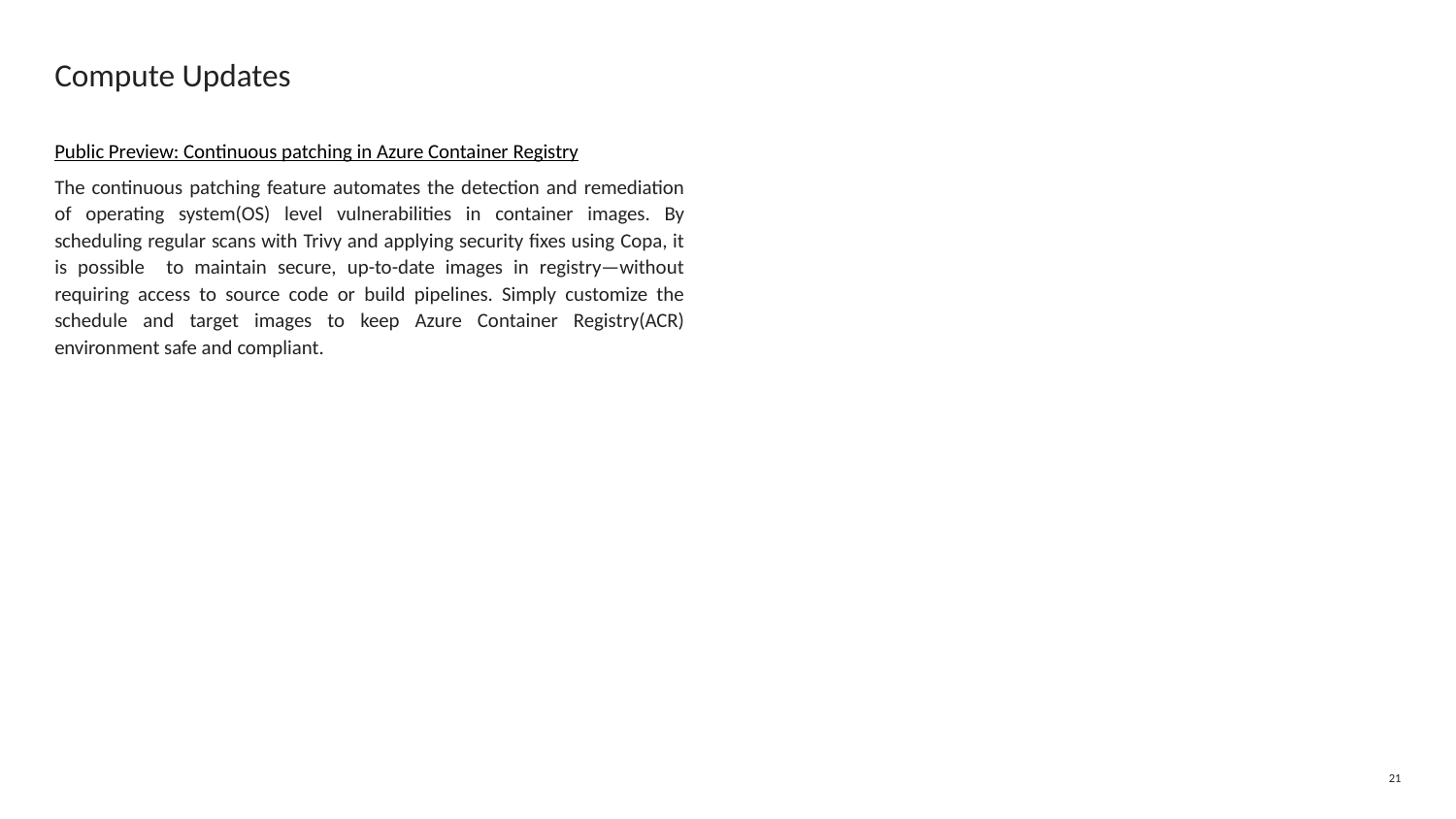

# Compute Updates
Public Preview: Continuous patching in Azure Container Registry
The continuous patching feature automates the detection and remediation of operating system(OS) level vulnerabilities in container images. By scheduling regular scans with Trivy and applying security fixes using Copa, it is possible  to maintain secure, up-to-date images in registry—without requiring access to source code or build pipelines. Simply customize the schedule and target images to keep Azure Container Registry(ACR) environment safe and compliant.